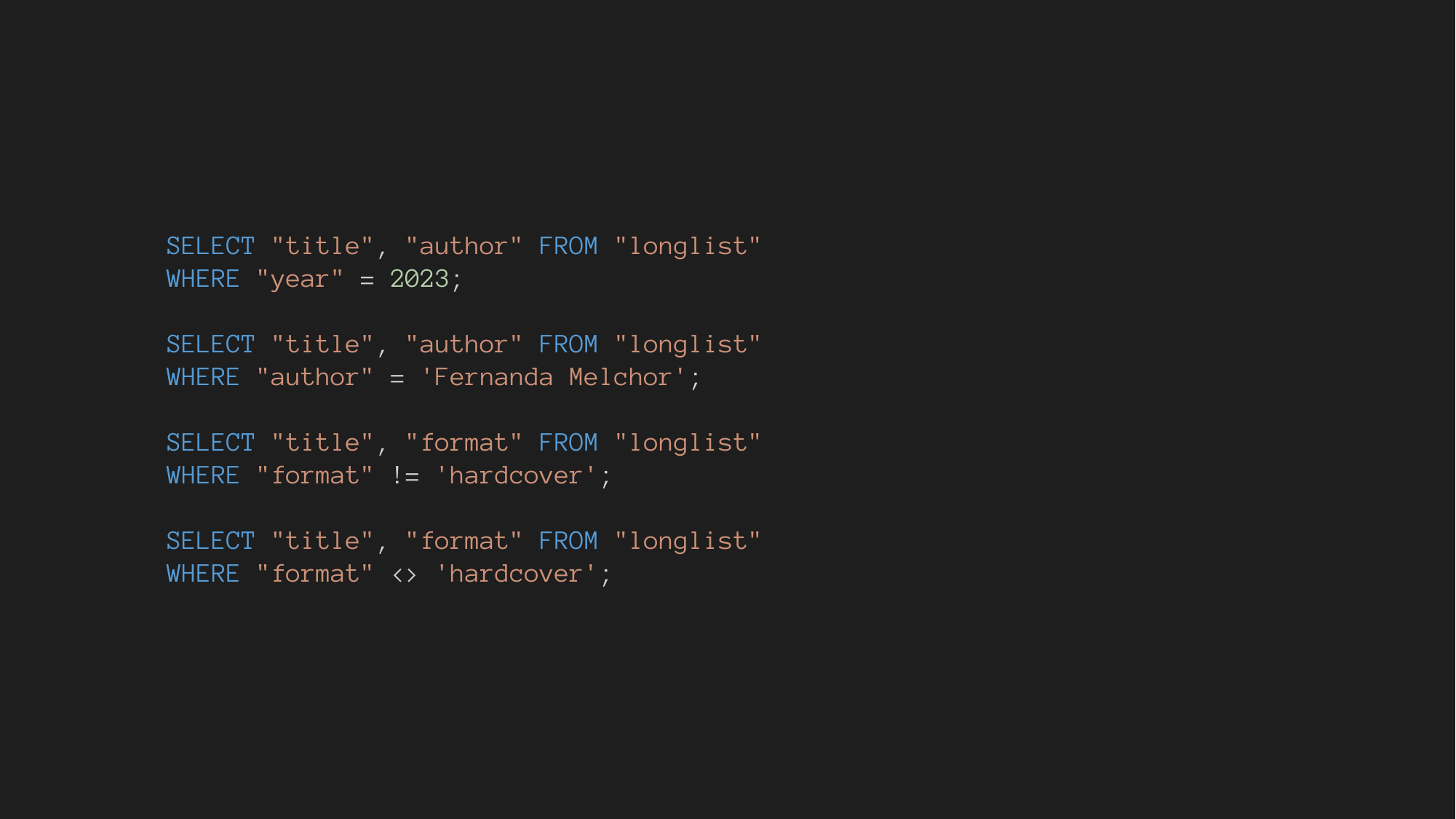

SELECT "title", "author" FROM "longlist"
WHERE "year" = 2023;
SELECT "title", "author" FROM "longlist"
WHERE "author" = 'Fernanda Melchor';
SELECT "title", "format" FROM "longlist"
WHERE "format" != 'hardcover';
SELECT "title", "format" FROM "longlist"
WHERE "format" <> 'hardcover';